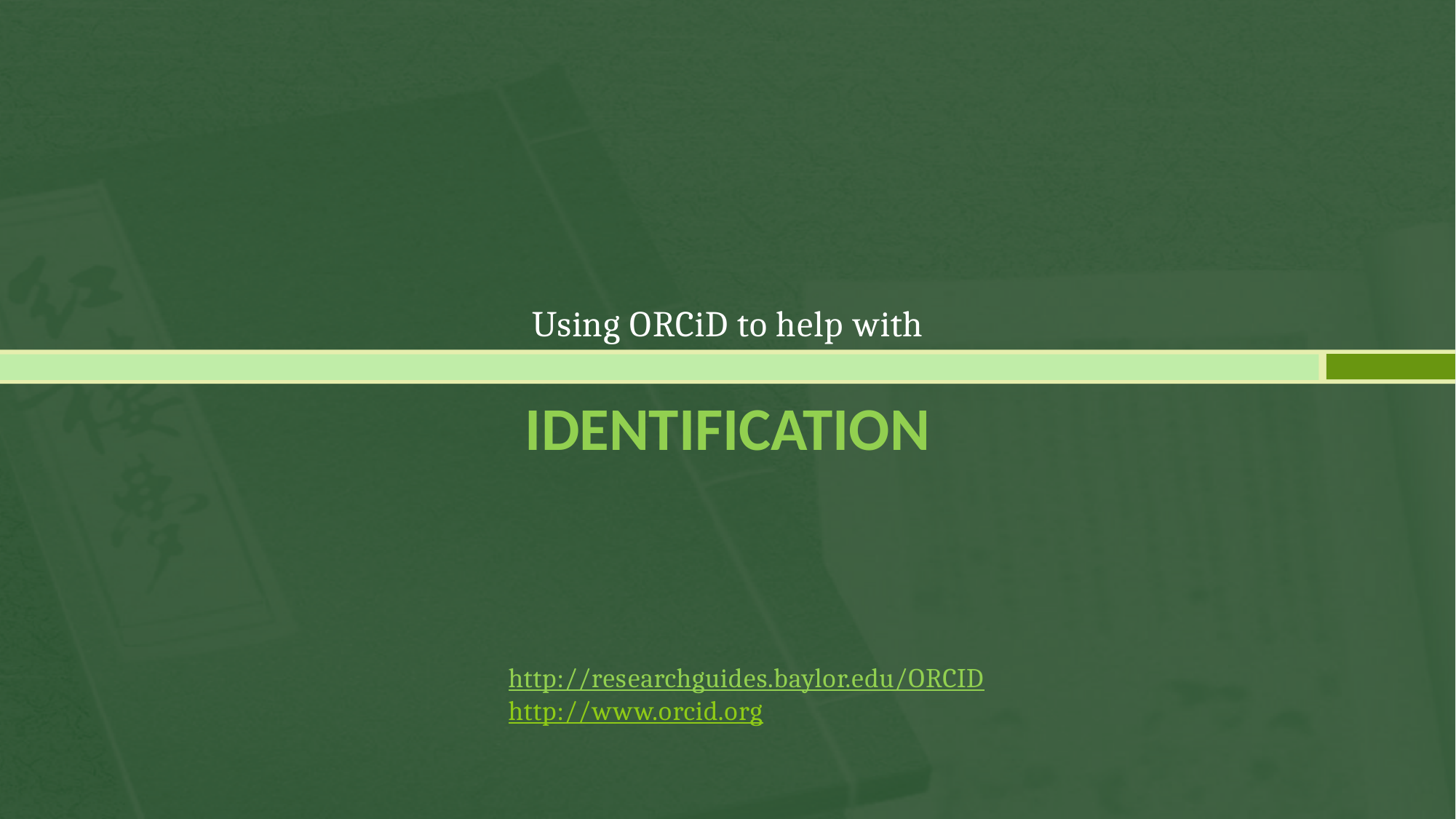

Using ORCiD to help with
# Identification
http://researchguides.baylor.edu/ORCID
http://www.orcid.org